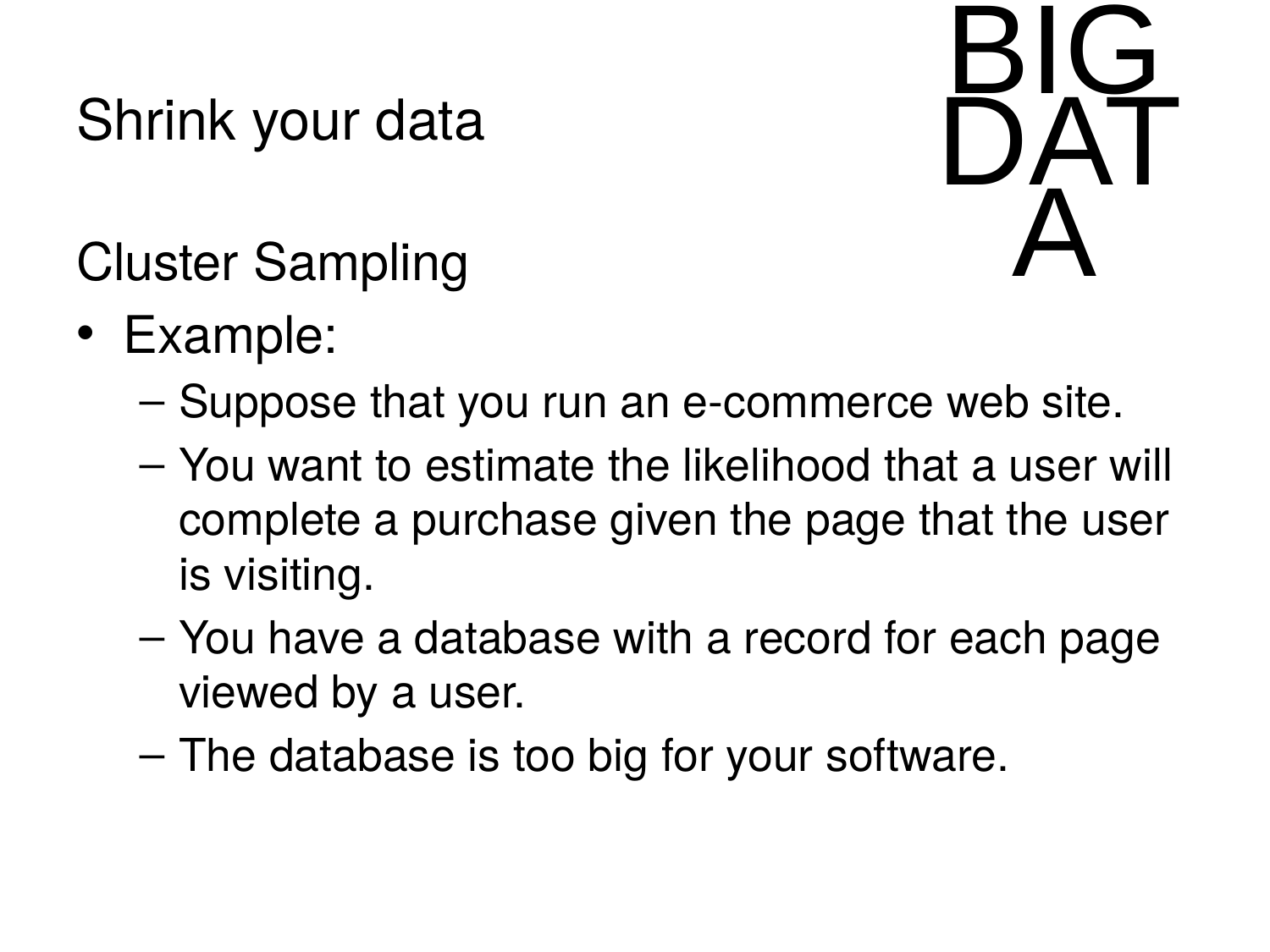

# Shrink your data
Cluster Sampling
Example:
Suppose that you run an e-commerce web site.
You want to estimate the likelihood that a user will complete a purchase given the page that the user is visiting.
You have a database with a record for each page viewed by a user.
The database is too big for your software.